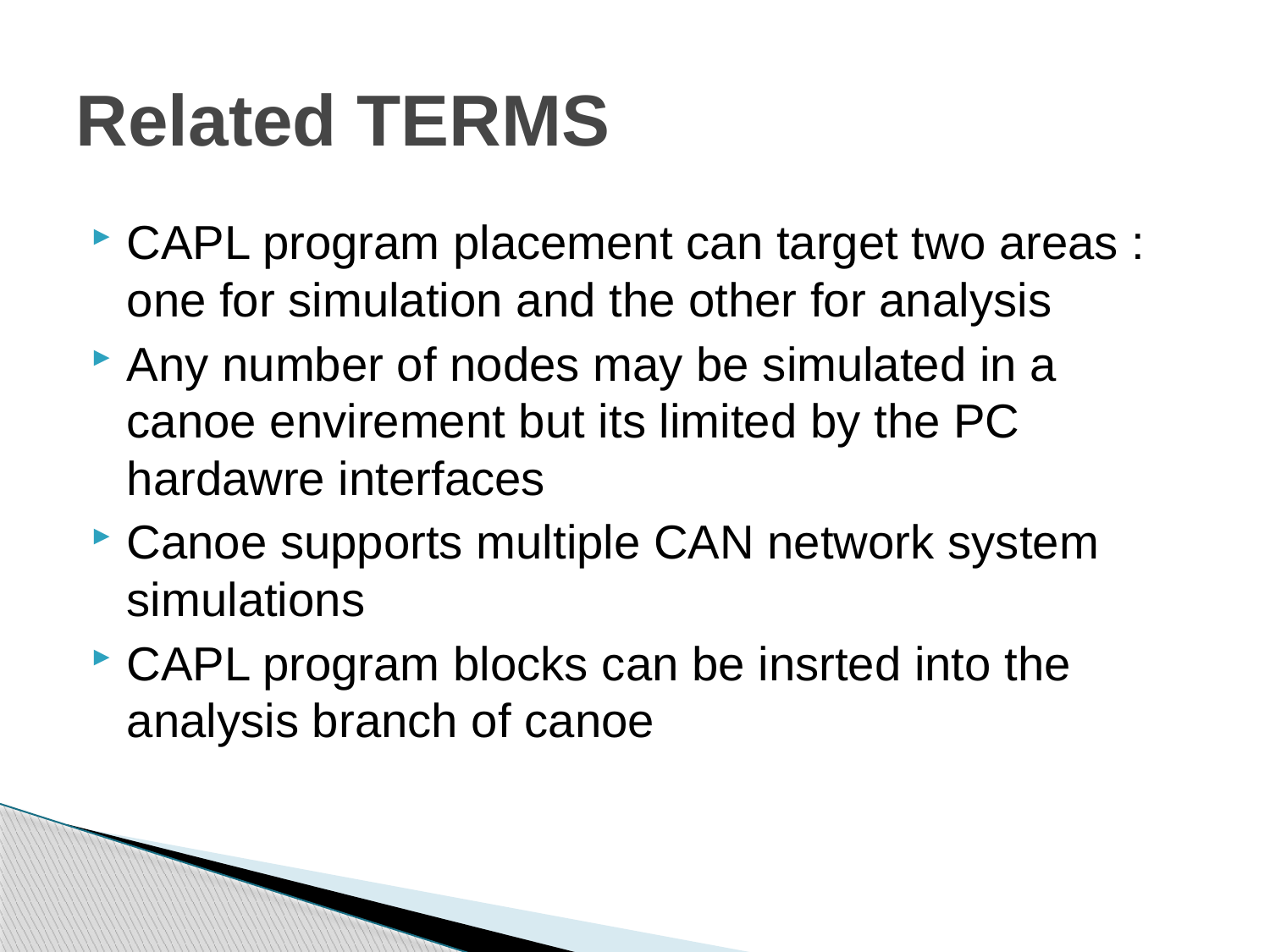

# Related TERMS
CAPL program placement can target two areas : one for simulation and the other for analysis
Any number of nodes may be simulated in a canoe envirement but its limited by the PC hardawre interfaces
Canoe supports multiple CAN network system simulations
CAPL program blocks can be insrted into the analysis branch of canoe